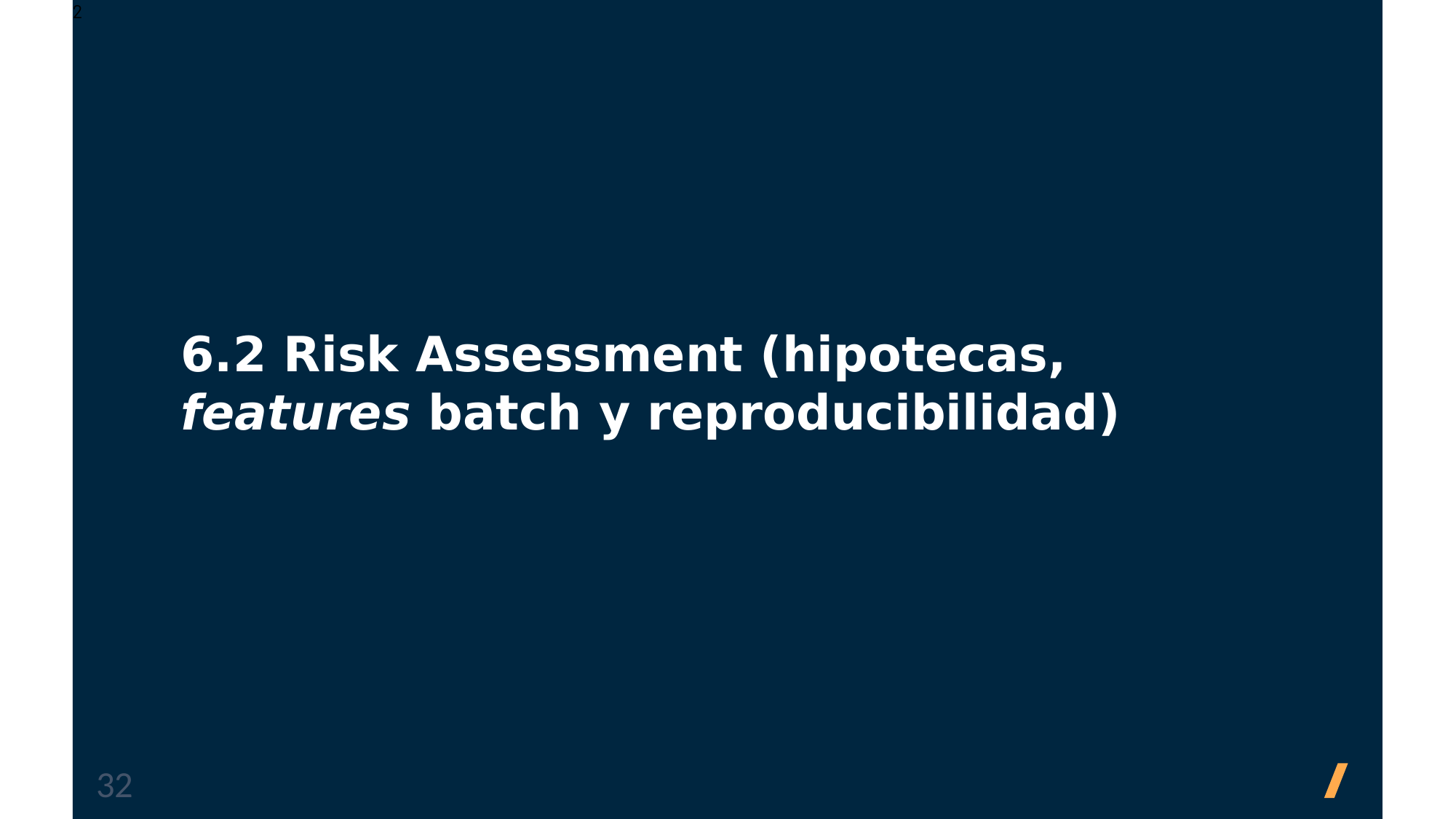

2
6.2 Risk Assessment (hipotecas,
features batch y reproducibilidad)
32